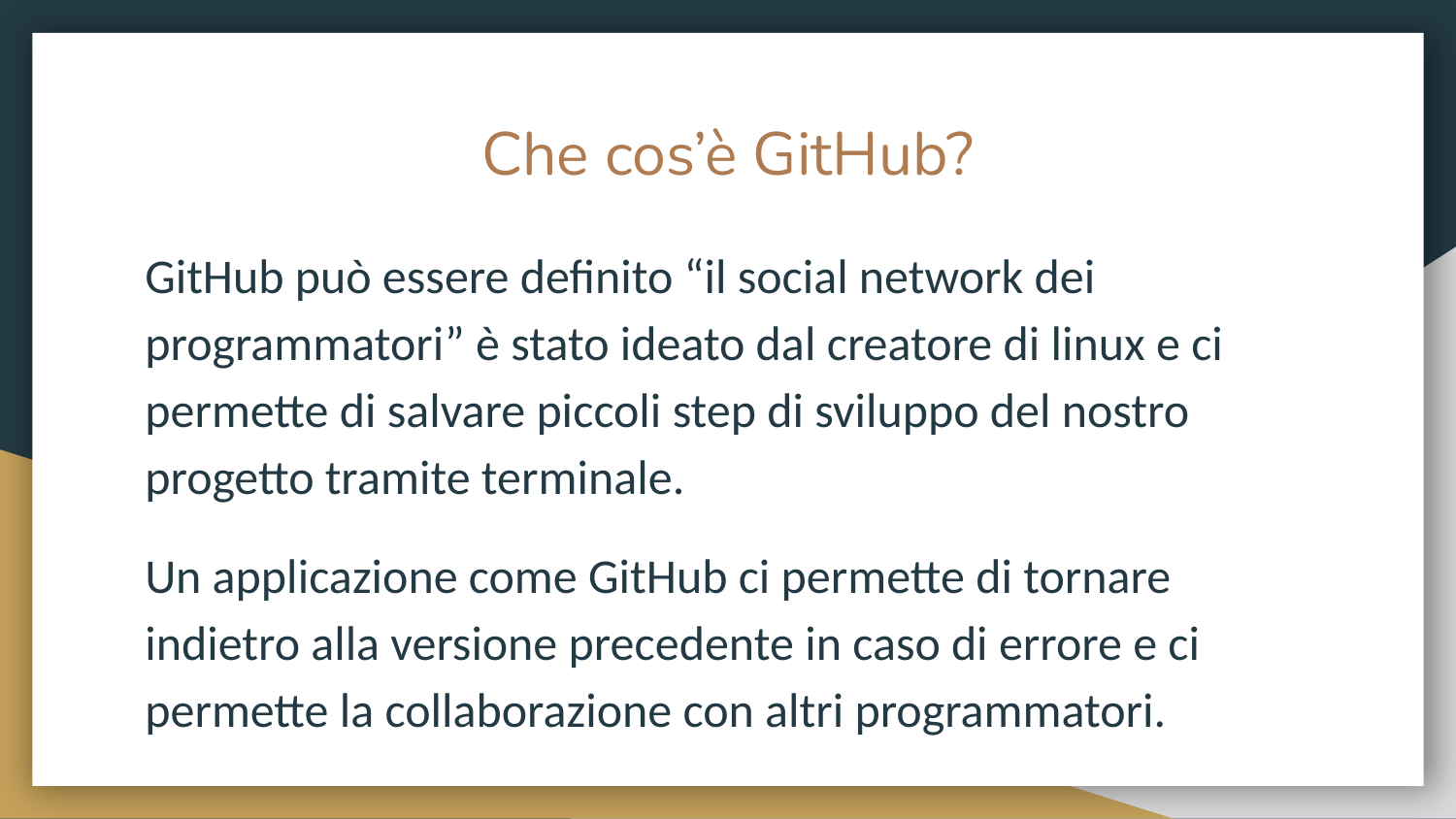

# Che cos’è GitHub?
GitHub può essere definito “il social network dei programmatori” è stato ideato dal creatore di linux e ci permette di salvare piccoli step di sviluppo del nostro progetto tramite terminale.
Un applicazione come GitHub ci permette di tornare indietro alla versione precedente in caso di errore e ci permette la collaborazione con altri programmatori.